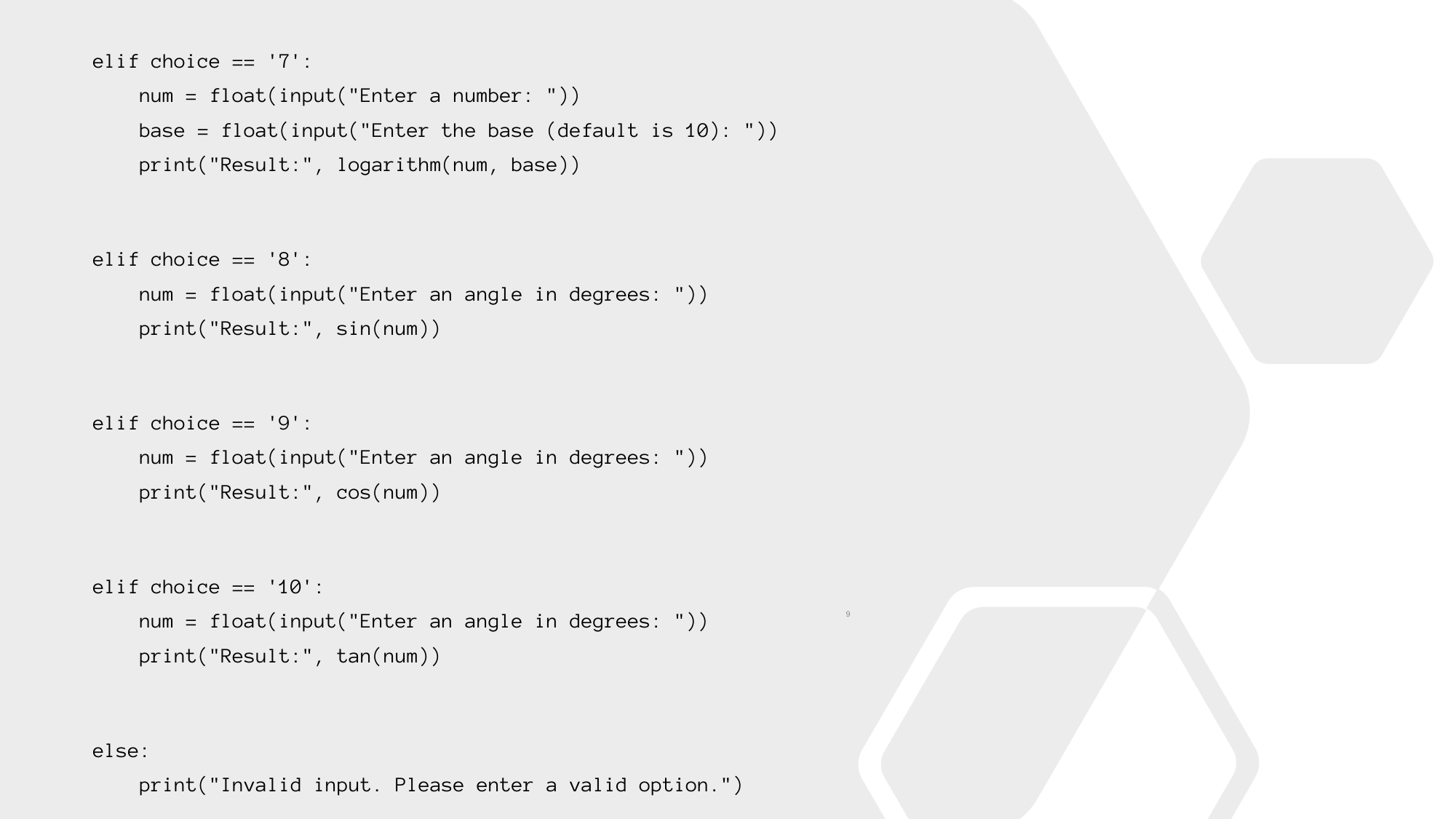

elif choice == '7':
        num = float(input("Enter a number: "))
        base = float(input("Enter the base (default is 10): "))
        print("Result:", logarithm(num, base))

    elif choice == '8':
        num = float(input("Enter an angle in degrees: "))
        print("Result:", sin(num))

    elif choice == '9':
        num = float(input("Enter an angle in degrees: "))
        print("Result:", cos(num))

    elif choice == '10':
        num = float(input("Enter an angle in degrees: "))
        print("Result:", tan(num))

    else:
        print("Invalid input. Please enter a valid option.")

9